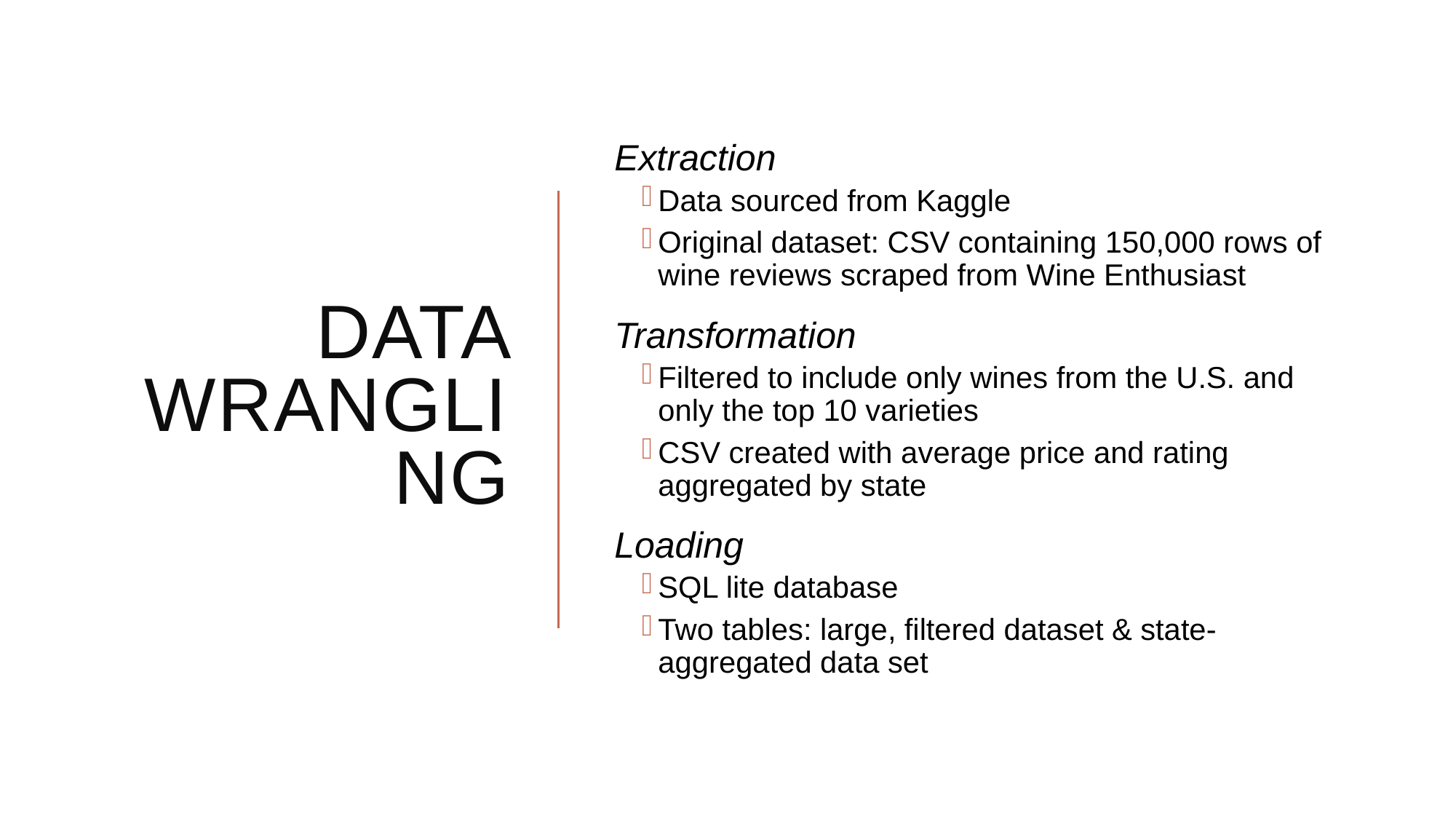

Extraction
Data sourced from Kaggle
Original dataset: CSV containing 150,000 rows of wine reviews scraped from Wine Enthusiast
Transformation
Filtered to include only wines from the U.S. and only the top 10 varieties
CSV created with average price and rating aggregated by state
Loading
SQL lite database
Two tables: large, filtered dataset & state-aggregated data set
# Data wrangling